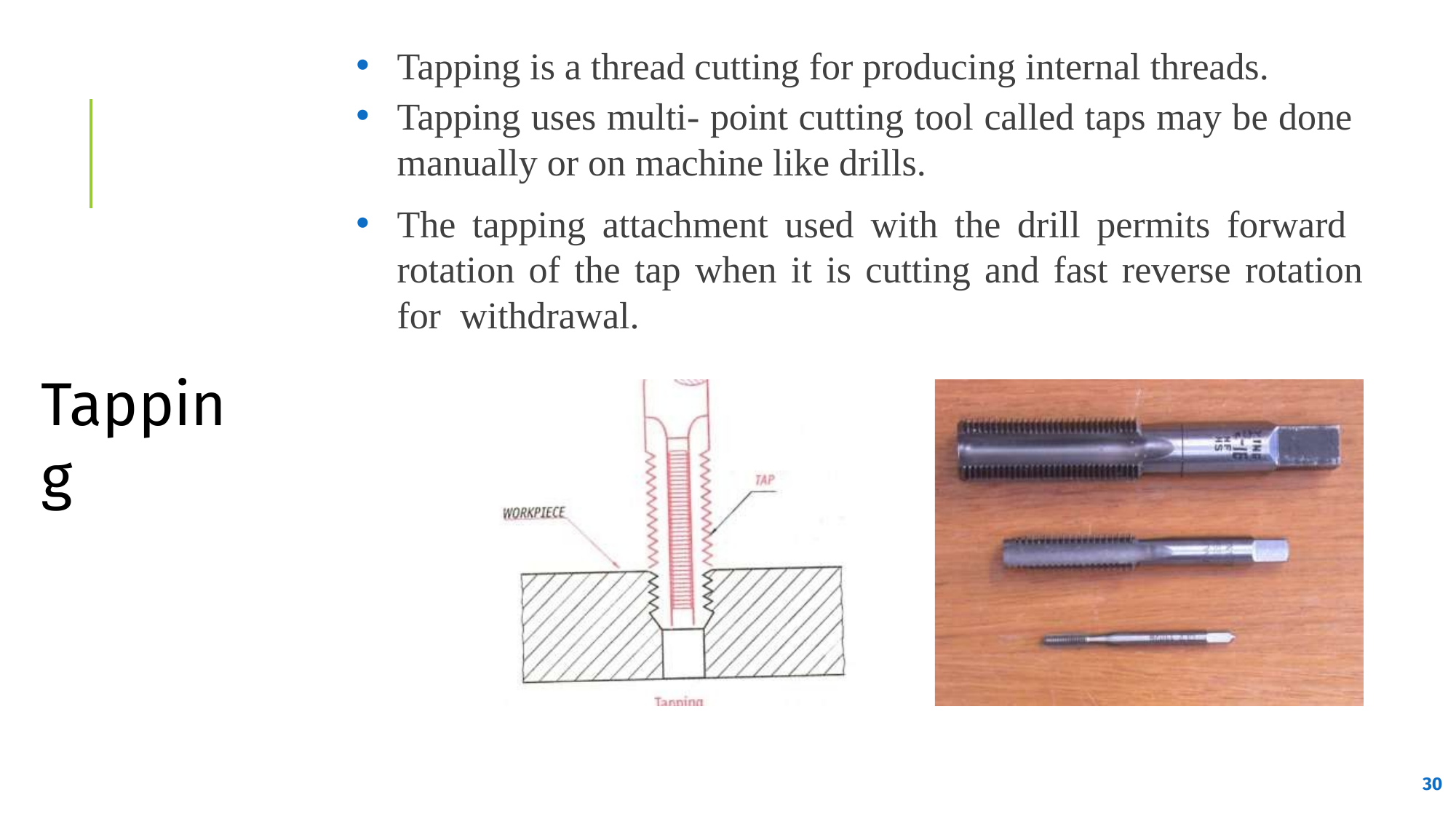

Tapping is a thread cutting for producing internal threads.
Tapping uses multi- point cutting tool called taps may be done  manually or on machine like drills.
The tapping attachment used with the drill permits forward  rotation of the tap when it is cutting and fast reverse rotation for  withdrawal.
Tapping

30